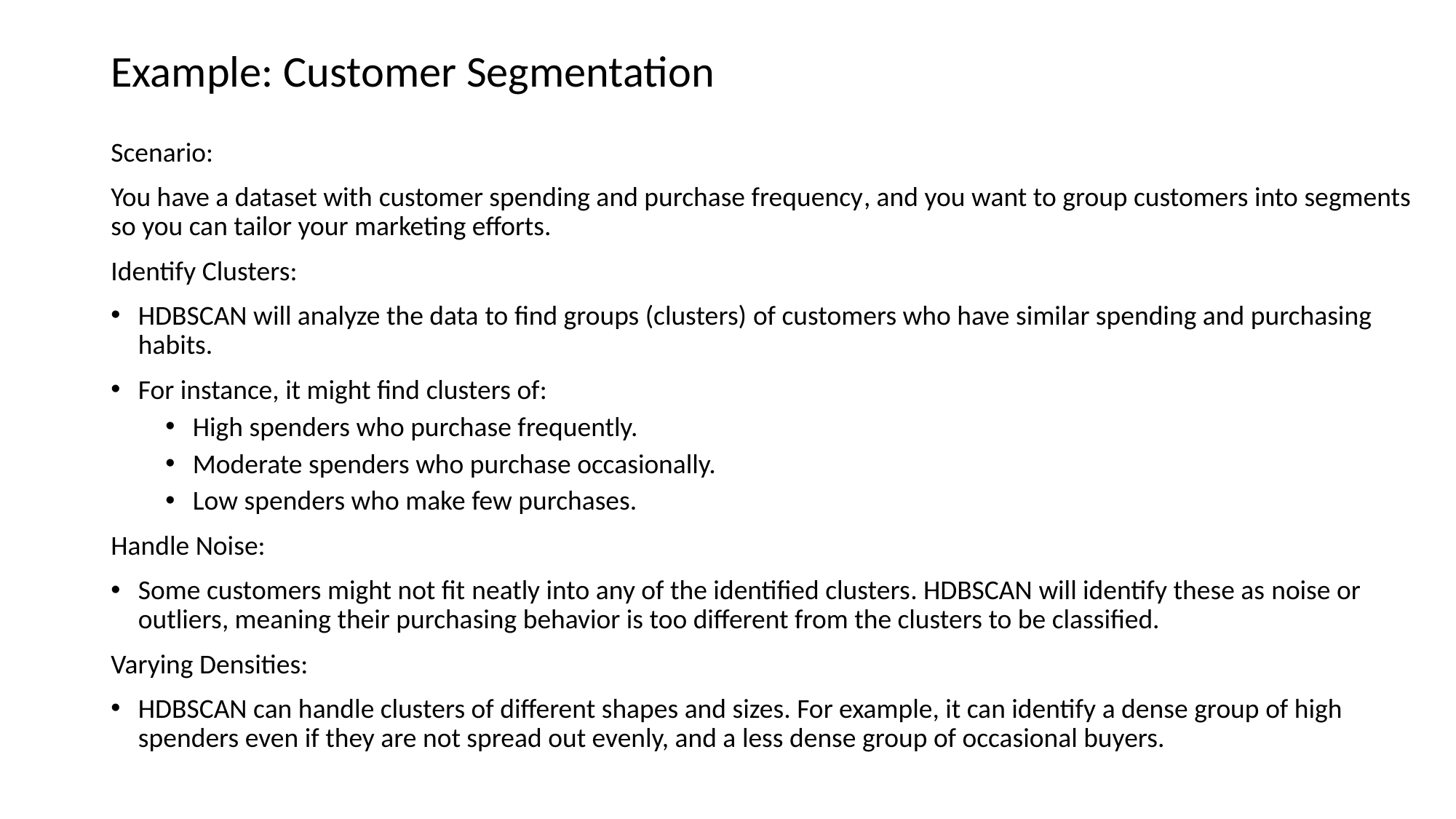

# Example: Customer Segmentation
Scenario:
You have a dataset with customer spending and purchase frequency, and you want to group customers into segments so you can tailor your marketing efforts.
Identify Clusters:
HDBSCAN will analyze the data to find groups (clusters) of customers who have similar spending and purchasing habits.
For instance, it might find clusters of:
High spenders who purchase frequently.
Moderate spenders who purchase occasionally.
Low spenders who make few purchases.
Handle Noise:
Some customers might not fit neatly into any of the identified clusters. HDBSCAN will identify these as noise or outliers, meaning their purchasing behavior is too different from the clusters to be classified.
Varying Densities:
HDBSCAN can handle clusters of different shapes and sizes. For example, it can identify a dense group of high spenders even if they are not spread out evenly, and a less dense group of occasional buyers.